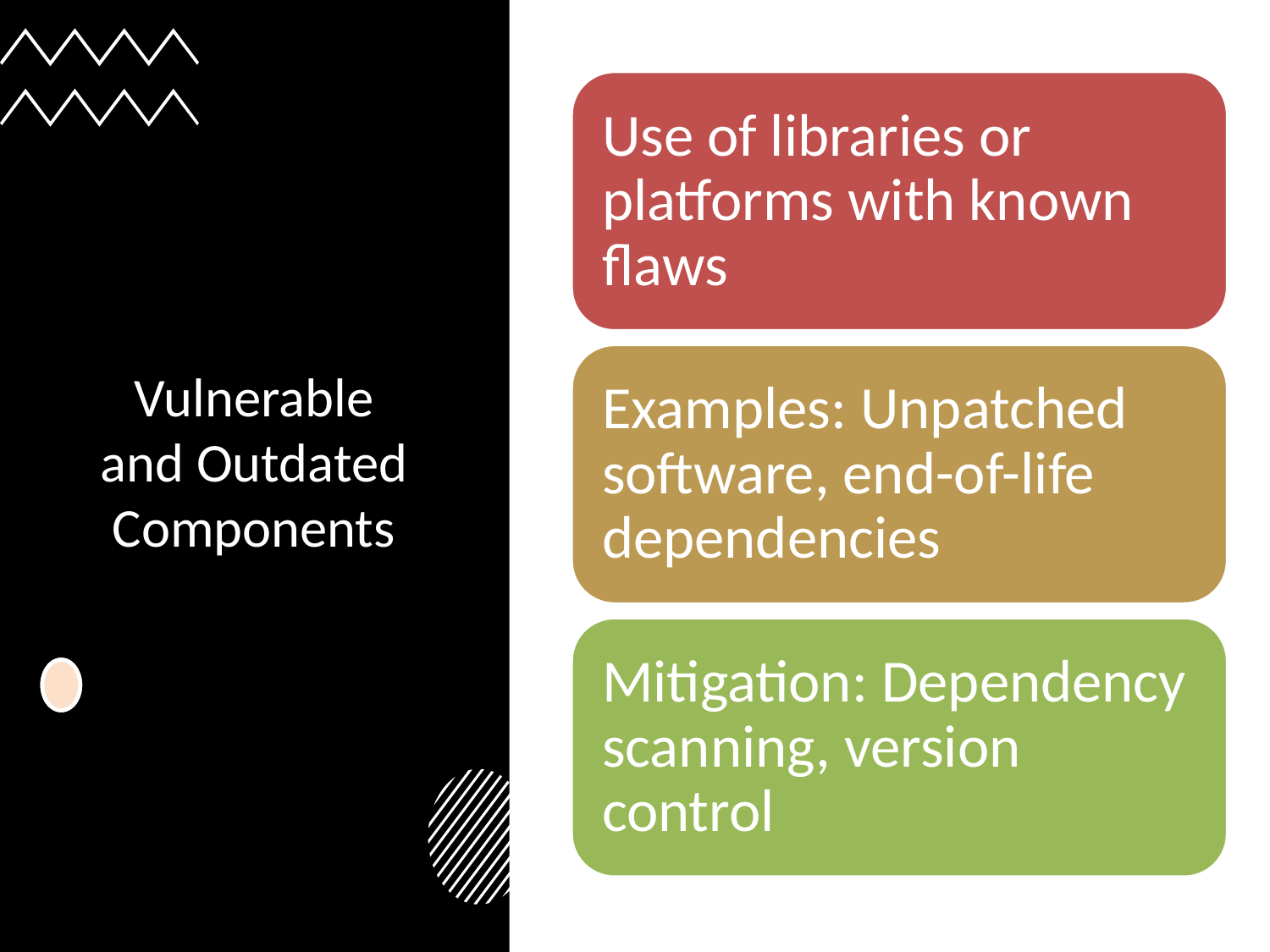

Use of libraries or platforms with known flaws

Examples: Unpatched software, end-of-life dependencies

Mitigation: Dependency scanning, version control
# Vulnerable and Outdated Components